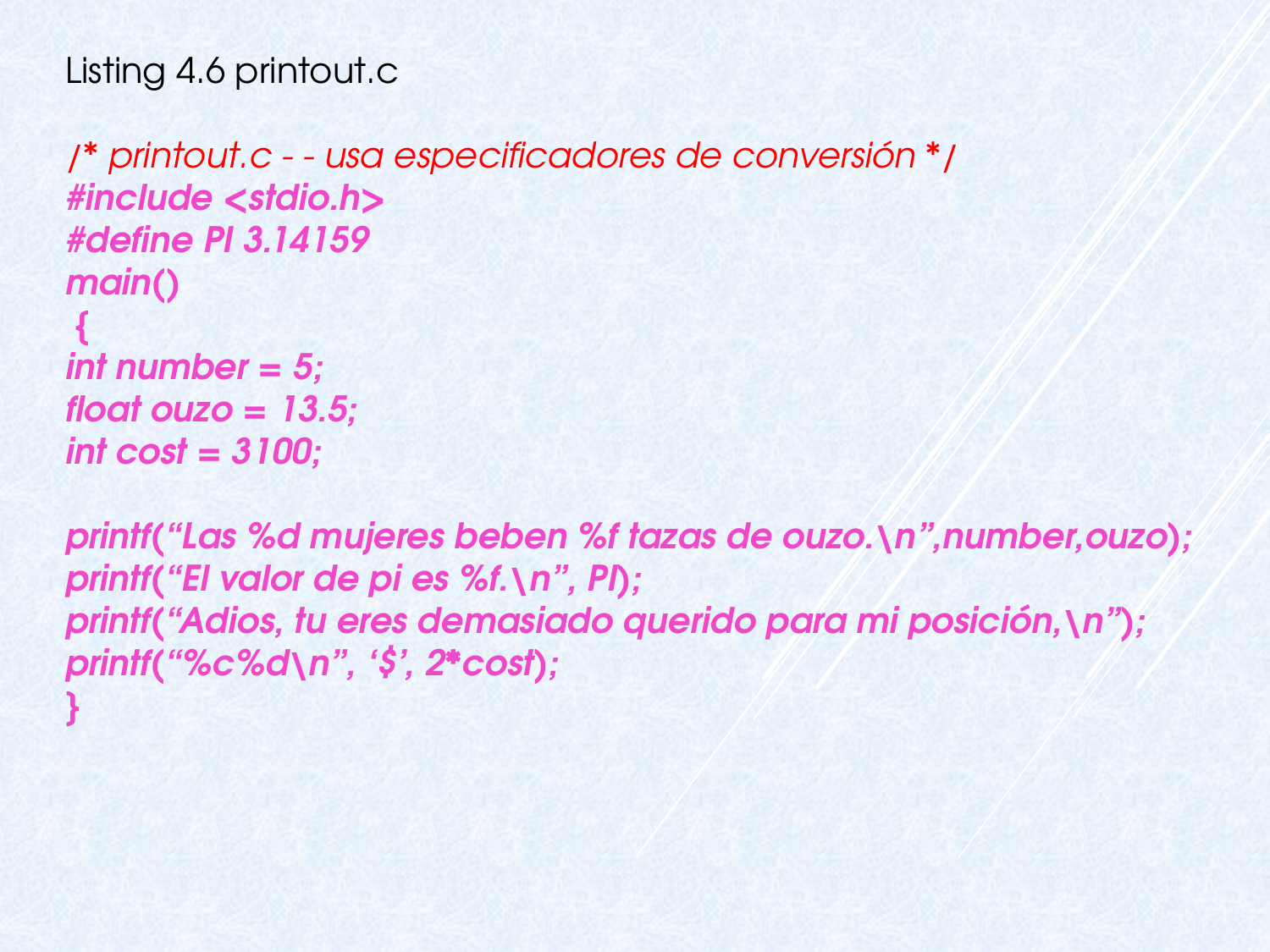

Listing 4.6 printout.c

/* printout.c - - usa especificadores de conversión */
#include <stdio.h>
#define PI 3.14159
main()
 {
int number = 5;
float ouzo = 13.5;
int cost = 3100;

printf(“Las %d mujeres beben %f tazas de ouzo.\n”,number,ouzo);
printf(“El valor de pi es %f.\n”, PI);
printf(“Adios, tu eres demasiado querido para mi posición,\n”);
printf(“%c%d\n”, ‘$’, 2*cost);
}